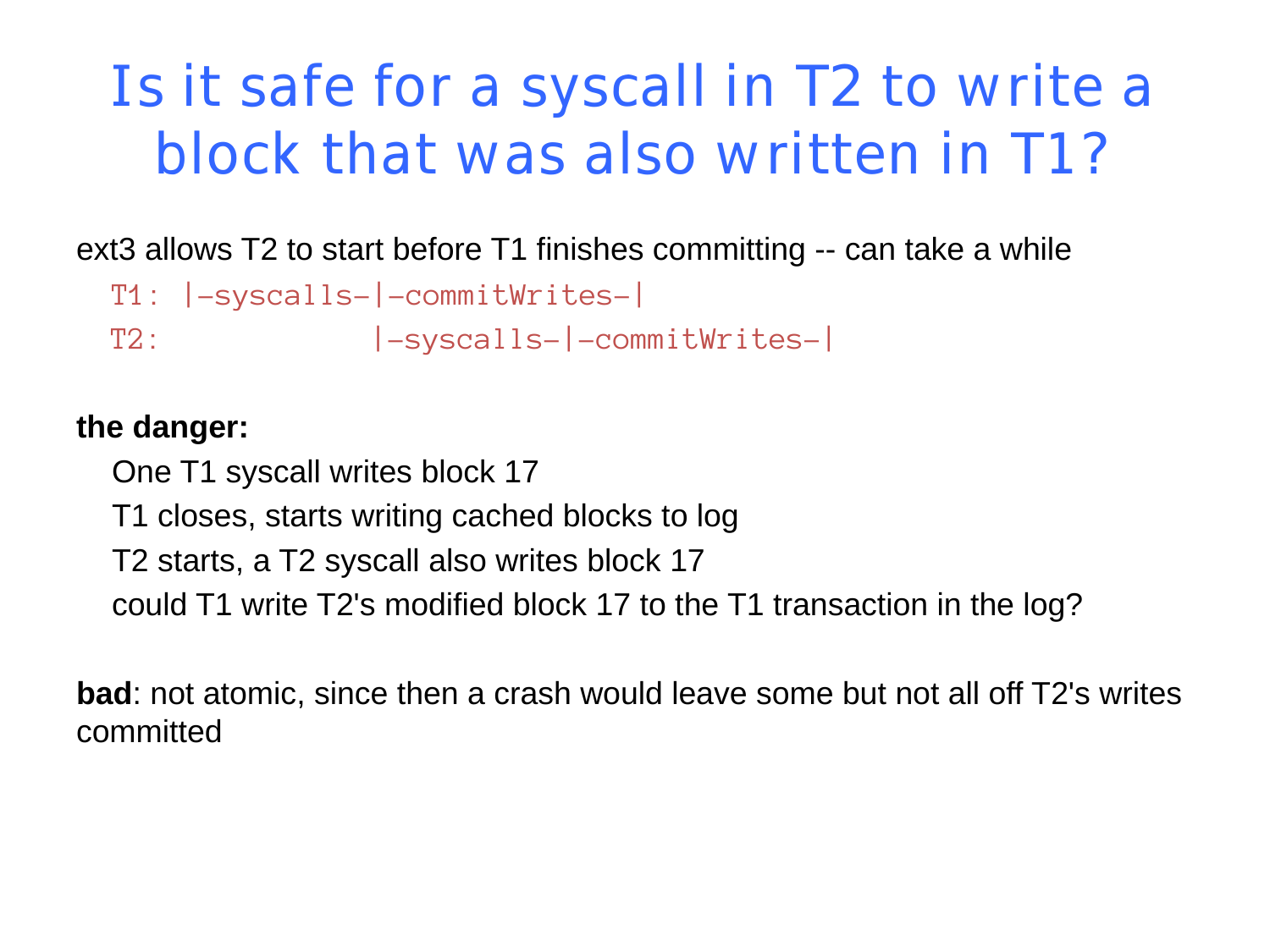

# Is it safe for a syscall in T2 to write a block that was also written in T1?
ext3 allows T2 to start before T1 finishes committing -- can take a while
    T1: |-syscalls-|-commitWrites-|
  T2:            |-syscalls-|-commitWrites-|

the danger:
    One T1 syscall writes block 17
    T1 closes, starts writing cached blocks to log
    T2 starts, a T2 syscall also writes block 17
    could T1 write T2's modified block 17 to the T1 transaction in the log?

bad: not atomic, since then a crash would leave some but not all off T2's writes committed